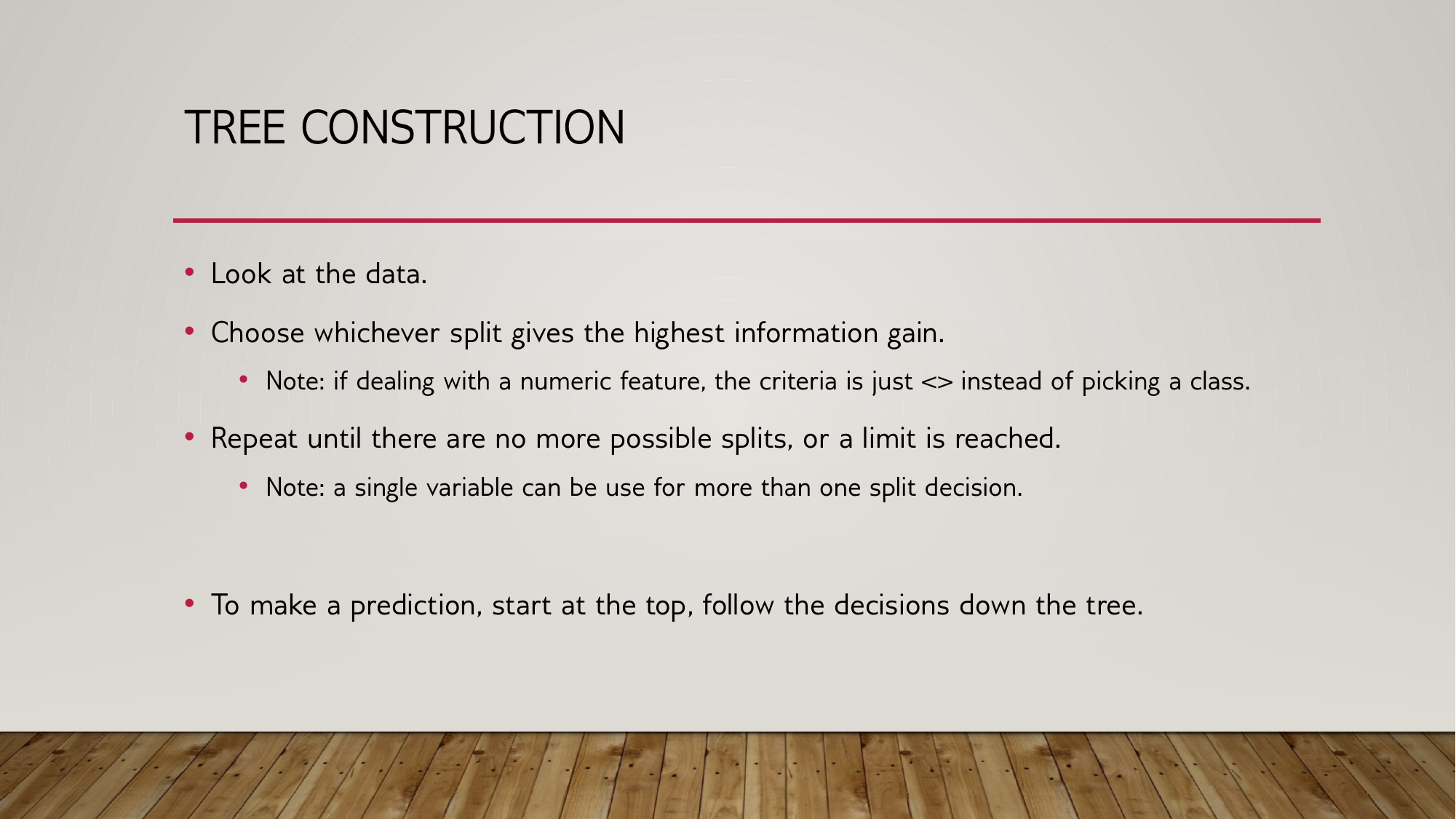

# Tree Construction
Look at the data.
Choose whichever split gives the highest information gain.
Note: if dealing with a numeric feature, the criteria is just <> instead of picking a class.
Repeat until there are no more possible splits, or a limit is reached.
Note: a single variable can be use for more than one split decision.

To make a prediction, start at the top, follow the decisions down the tree.